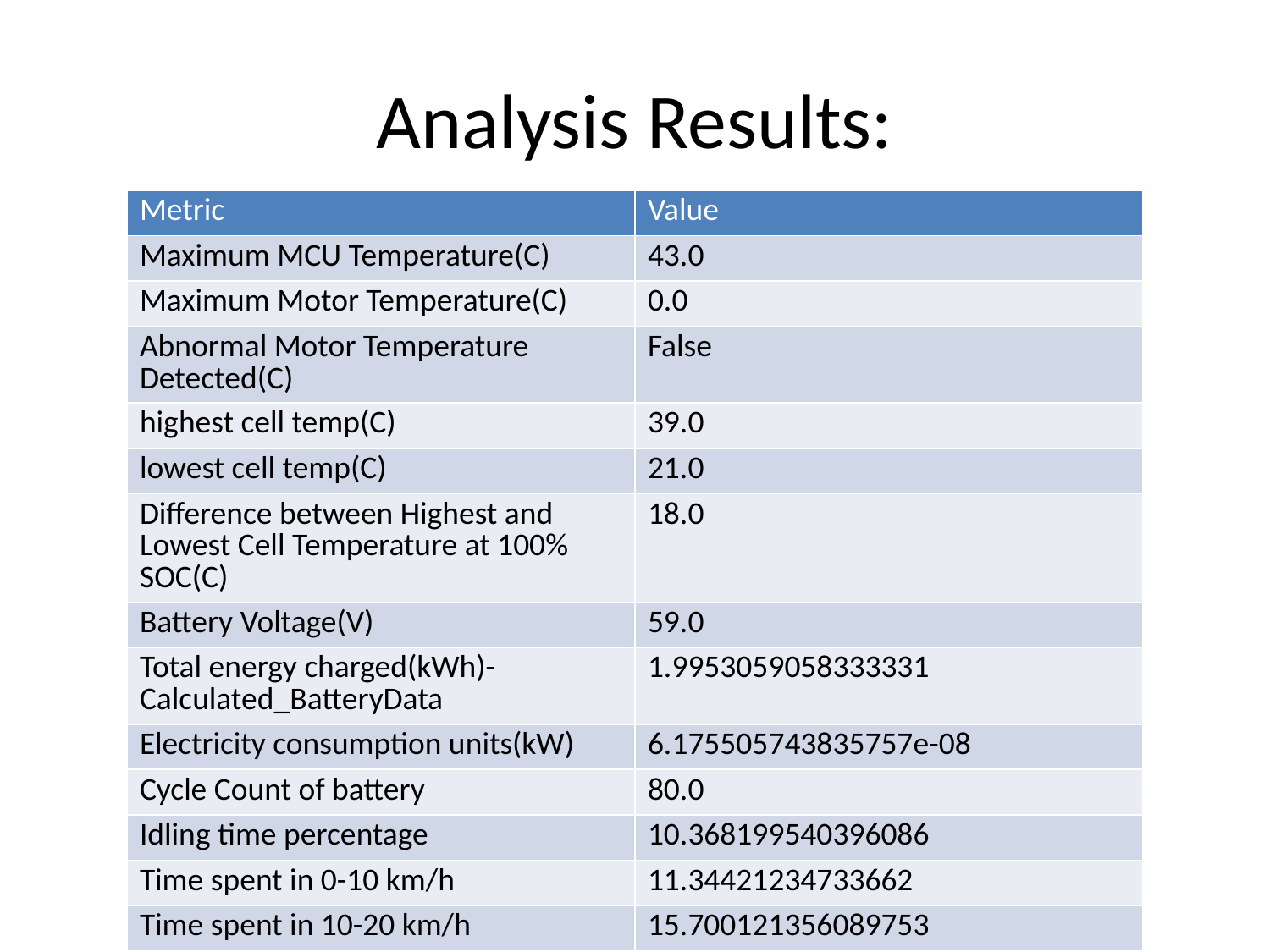

# Analysis Results:
| Metric | Value |
| --- | --- |
| Maximum MCU Temperature(C) | 43.0 |
| Maximum Motor Temperature(C) | 0.0 |
| Abnormal Motor Temperature Detected(C) | False |
| highest cell temp(C) | 39.0 |
| lowest cell temp(C) | 21.0 |
| Difference between Highest and Lowest Cell Temperature at 100% SOC(C) | 18.0 |
| Battery Voltage(V) | 59.0 |
| Total energy charged(kWh)- Calculated\_BatteryData | 1.9953059058333331 |
| Electricity consumption units(kW) | 6.175505743835757e-08 |
| Cycle Count of battery | 80.0 |
| Idling time percentage | 10.368199540396086 |
| Time spent in 0-10 km/h | 11.34421234733662 |
| Time spent in 10-20 km/h | 15.700121356089753 |